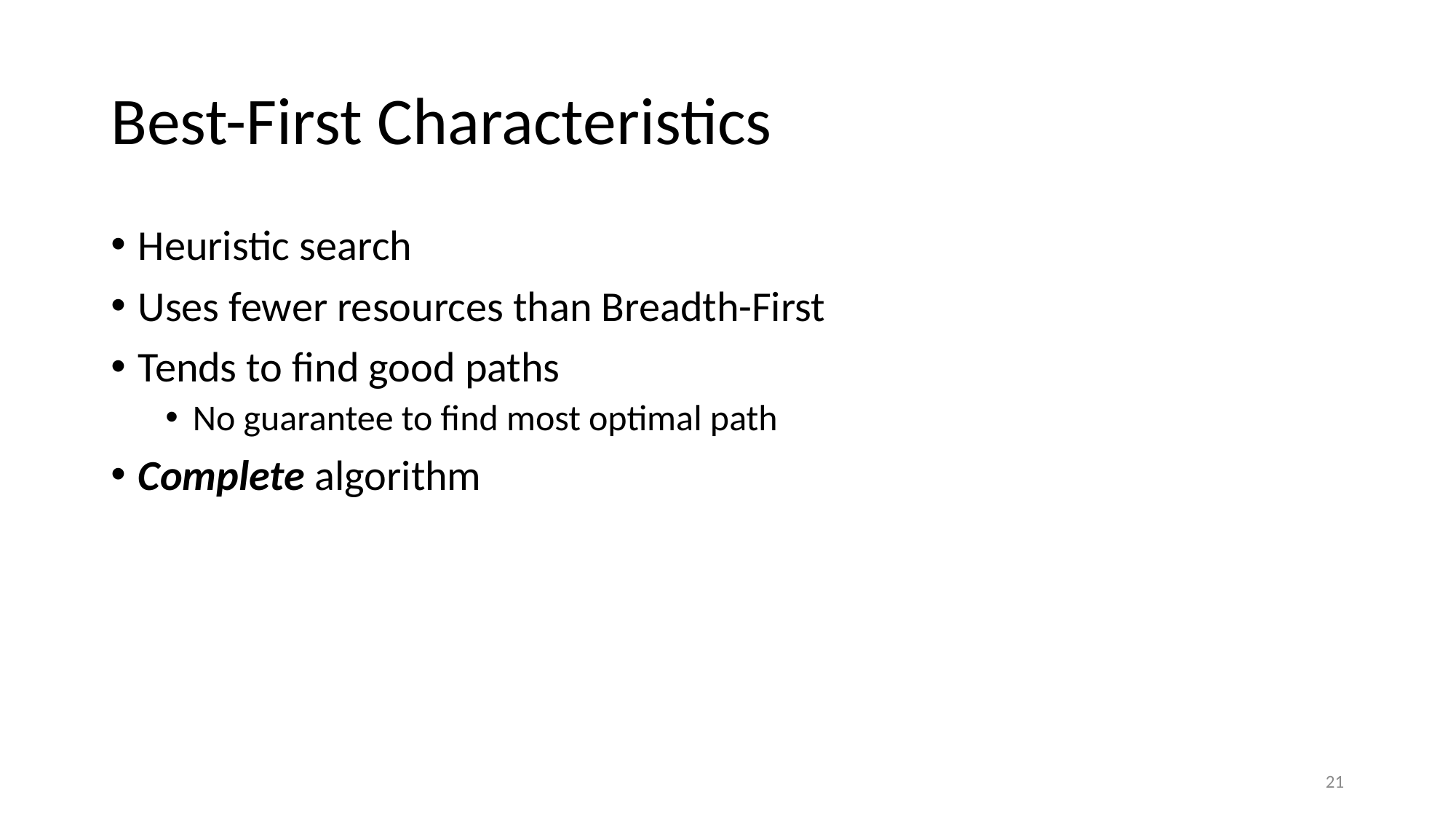

# Best-First Characteristics
Heuristic search
Uses fewer resources than Breadth-First
Tends to find good paths
No guarantee to find most optimal path
Complete algorithm
21